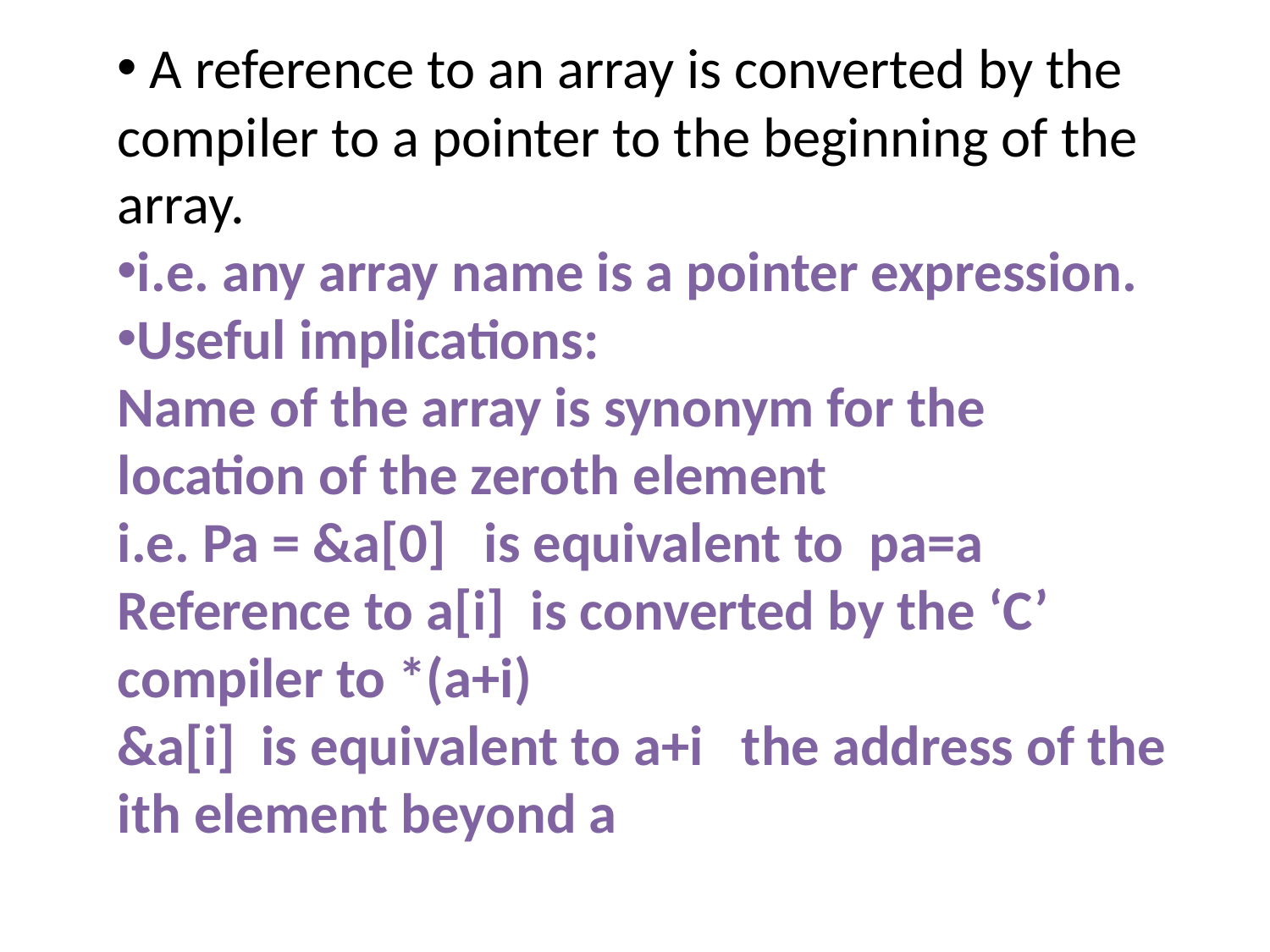

A reference to an array is converted by the compiler to a pointer to the beginning of the array.
i.e. any array name is a pointer expression.
Useful implications:
Name of the array is synonym for the location of the zeroth element
i.e. Pa = &a[0]   is equivalent to  pa=a
Reference to a[i]  is converted by the ‘C’ compiler to *(a+i)
&a[i]  is equivalent to a+i   the address of the ith element beyond a